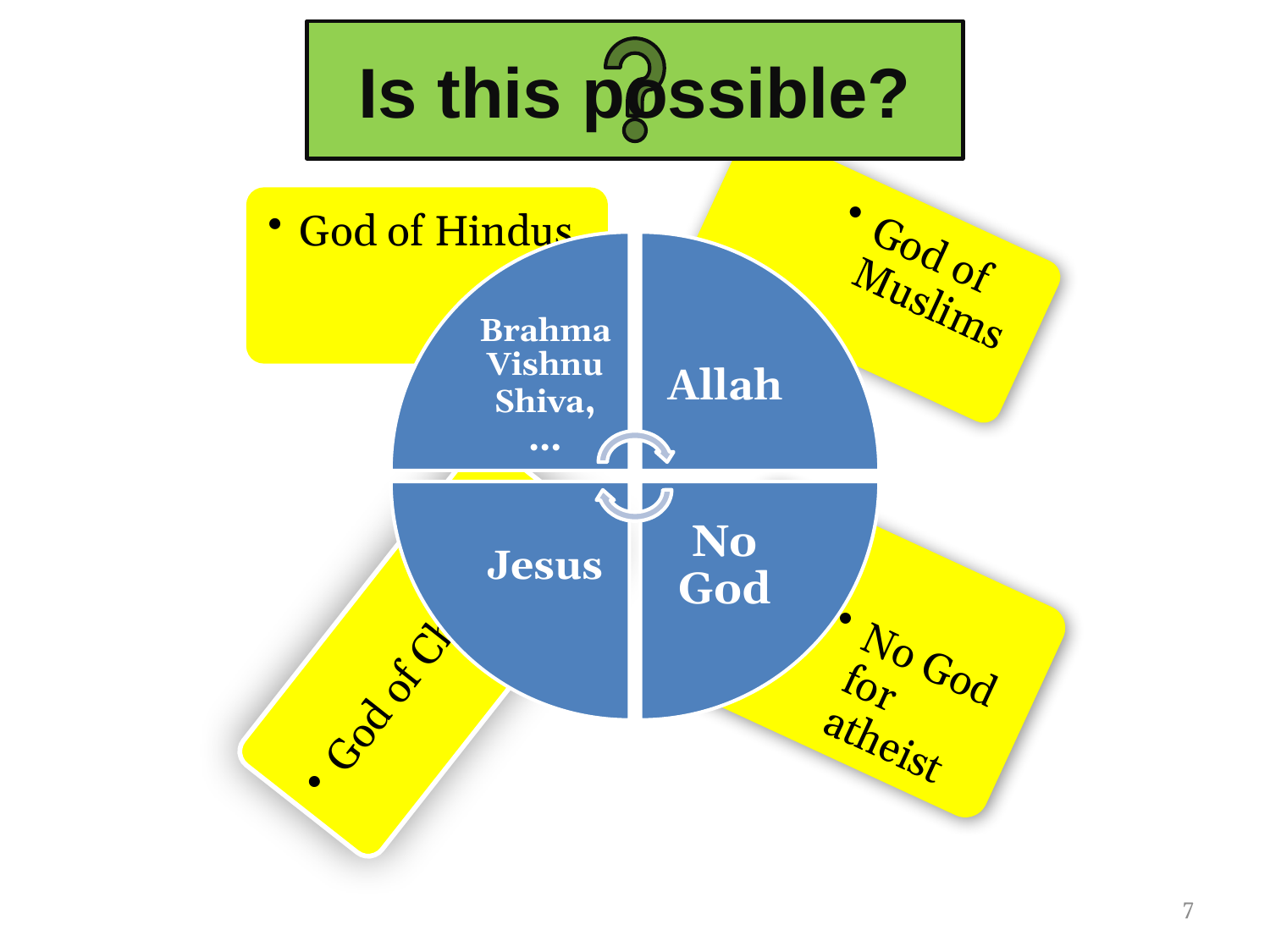

Is this possible?
No God for atheist
God of Christians
God of Muslims
God of Hindus
BrahmaVishnu Shiva,…
Allah
No God
Jesus
7